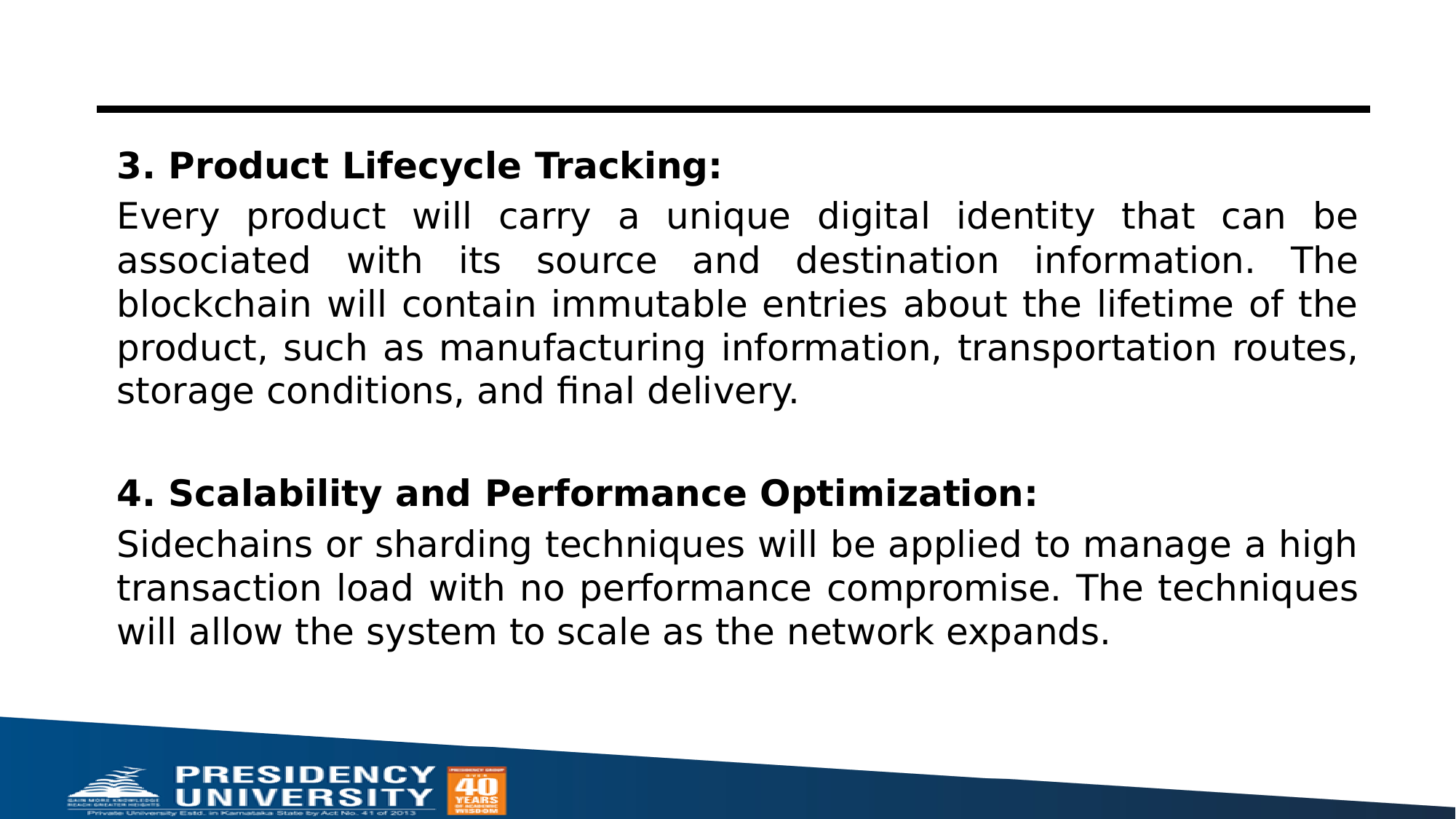

3. Product Lifecycle Tracking:
Every product will carry a unique digital identity that can be associated with its source and destination information. The blockchain will contain immutable entries about the lifetime of the product, such as manufacturing information, transportation routes, storage conditions, and final delivery.

4. Scalability and Performance Optimization:
Sidechains or sharding techniques will be applied to manage a high transaction load with no performance compromise. The techniques will allow the system to scale as the network expands.